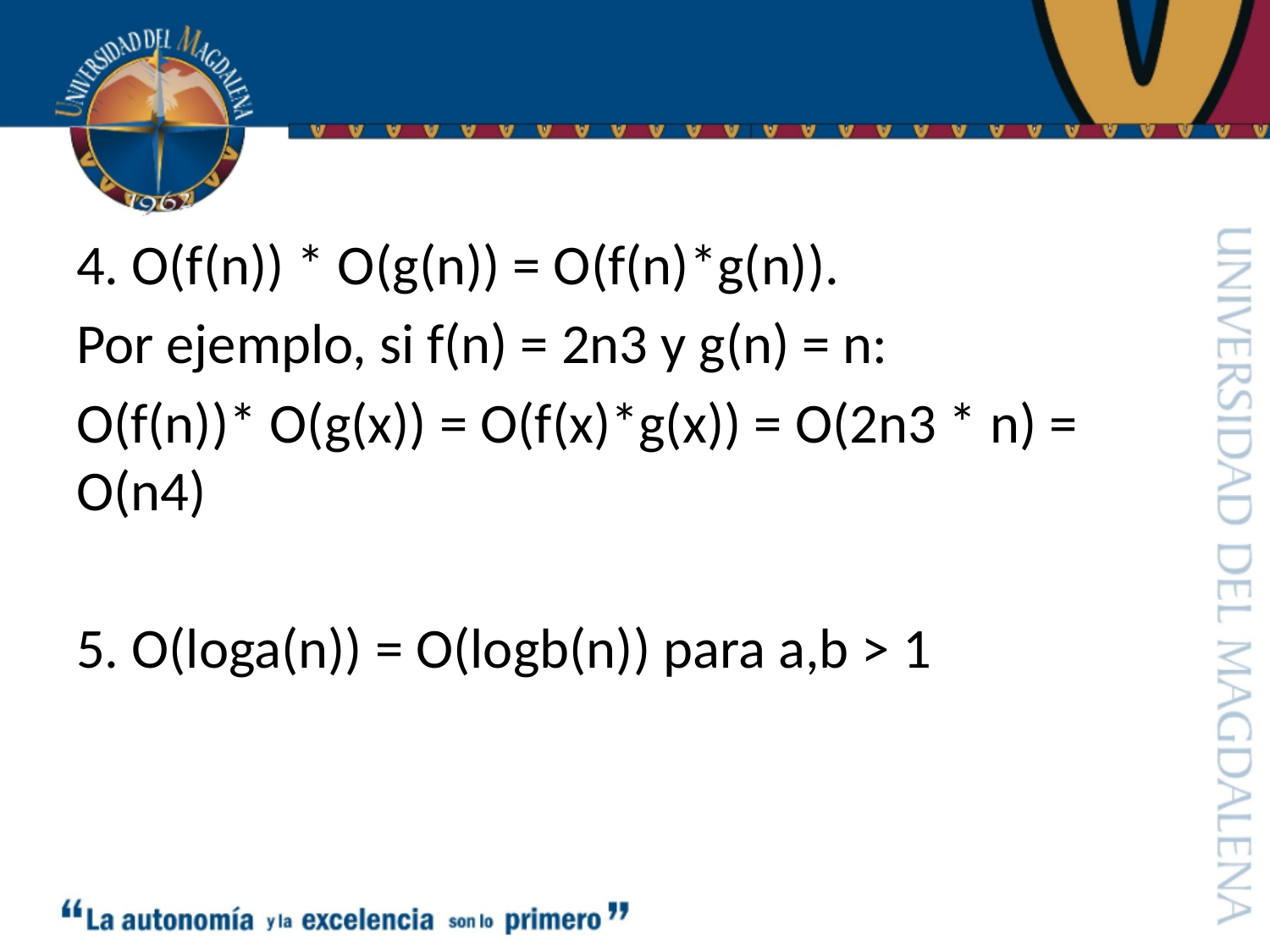

#
4. O(f(n)) * O(g(n)) = O(f(n)*g(n)).
Por ejemplo, si f(n) = 2n3 y g(n) = n:
O(f(n))* O(g(x)) = O(f(x)*g(x)) = O(2n3 * n) = O(n4)

5. O(loga(n)) = O(logb(n)) para a,b > 1